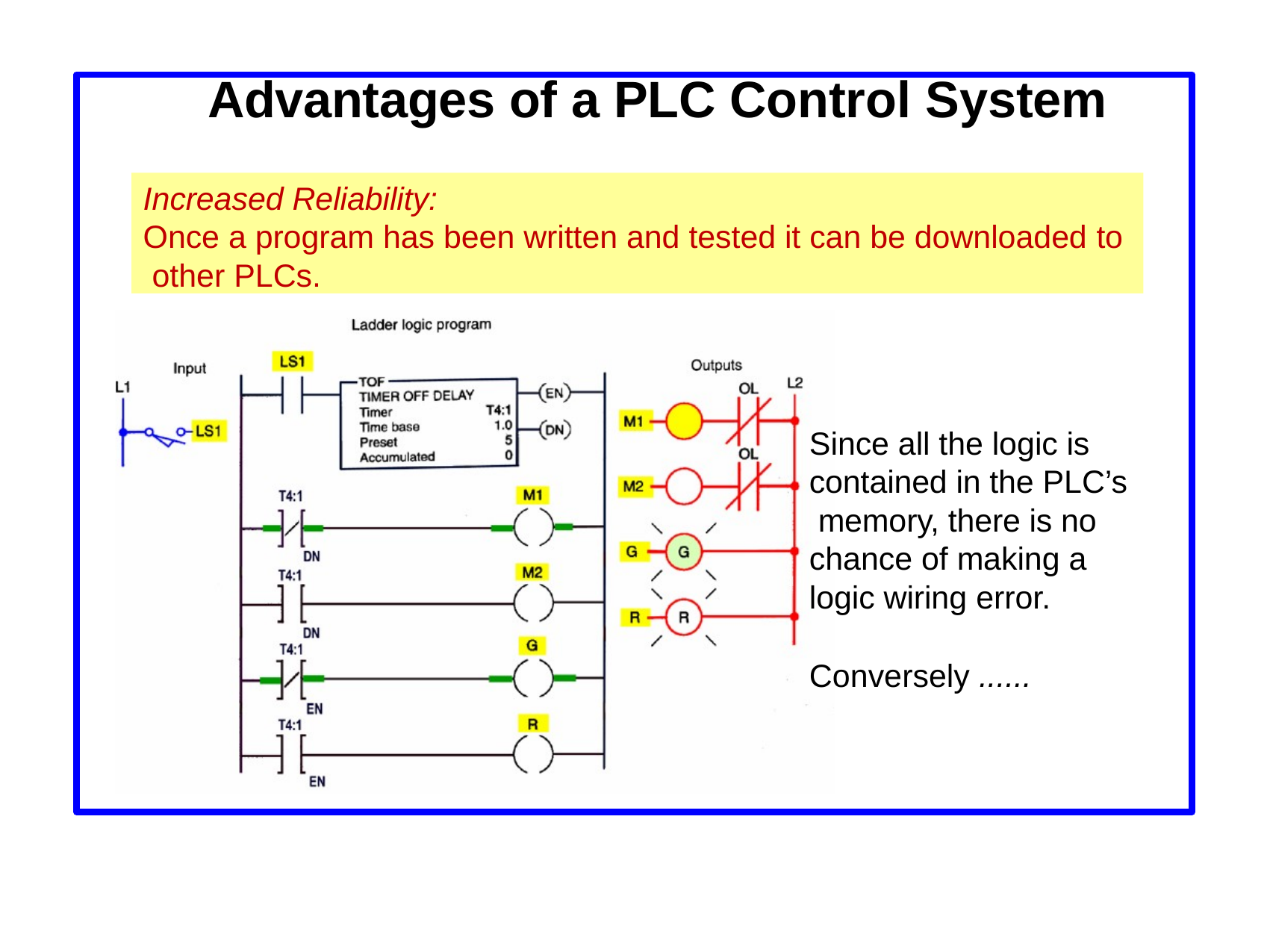

# Advantages of a PLC Control System
Increased Reliability:
Once a program has been written and tested it can be downloaded to  other PLCs.

Since all the logic is  contained in the PLC’s  memory, there is no  chance of making a  logic wiring error.

Conversely ......